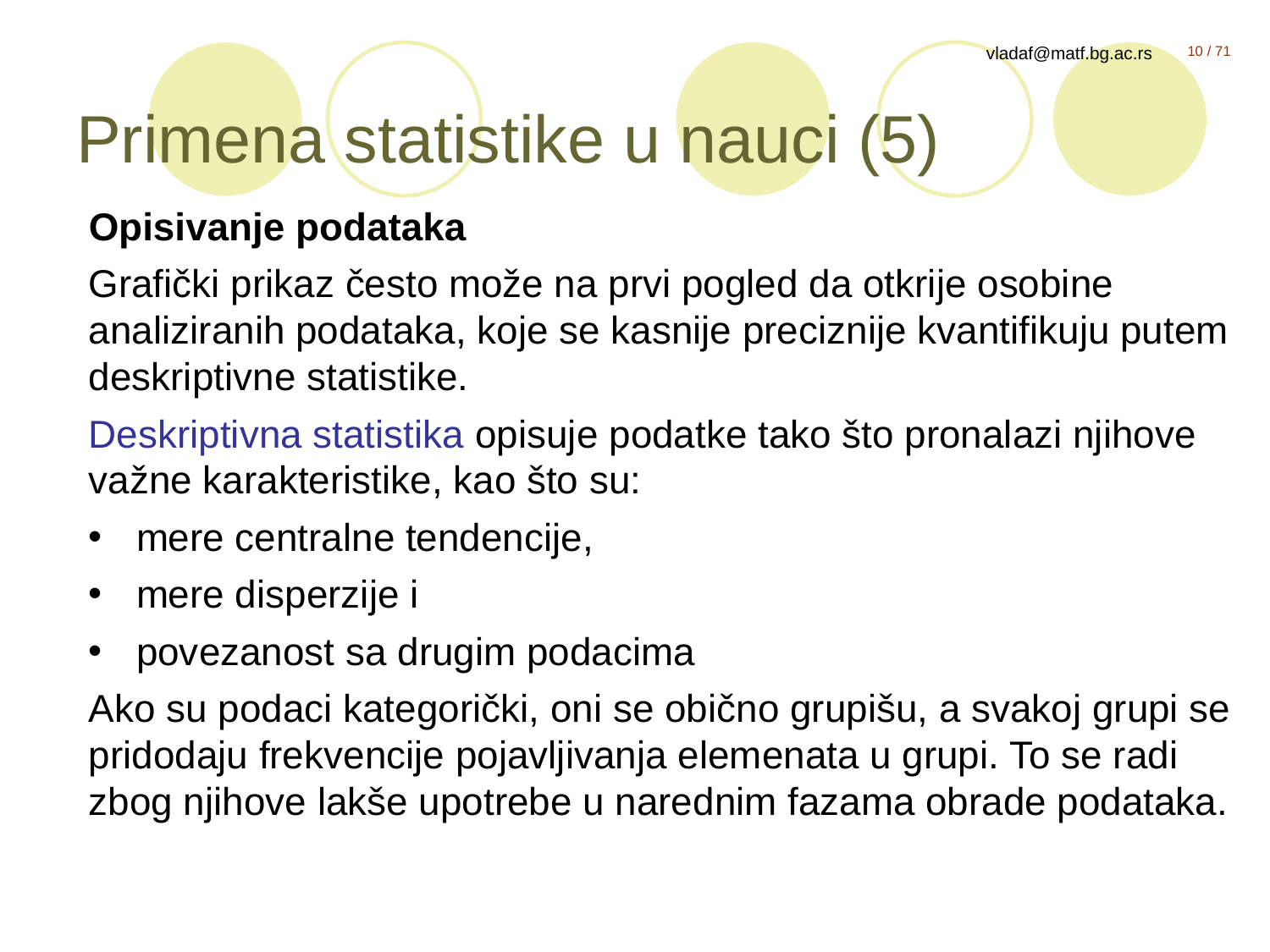

# Primena statistike u nauci (5)
Opisivanje podataka
Grafički prikaz često može na prvi pogled da otkrije osobine analiziranih podataka, koje se kasnije preciznije kvantifikuju putem deskriptivne statistike.
Deskriptivna statistika opisuje podatke tako što pronalazi njihove važne karakteristike, kao što su:
mere centralne tendencije,
mere disperzije i
povezanost sa drugim podacima
Ako su podaci kategorički, oni se obično grupišu, a svakoj grupi se pridodaju frekvencije pojavljivanja elemenata u grupi. To se radi zbog njihove lakše upotrebe u narednim fazama obrade podataka.